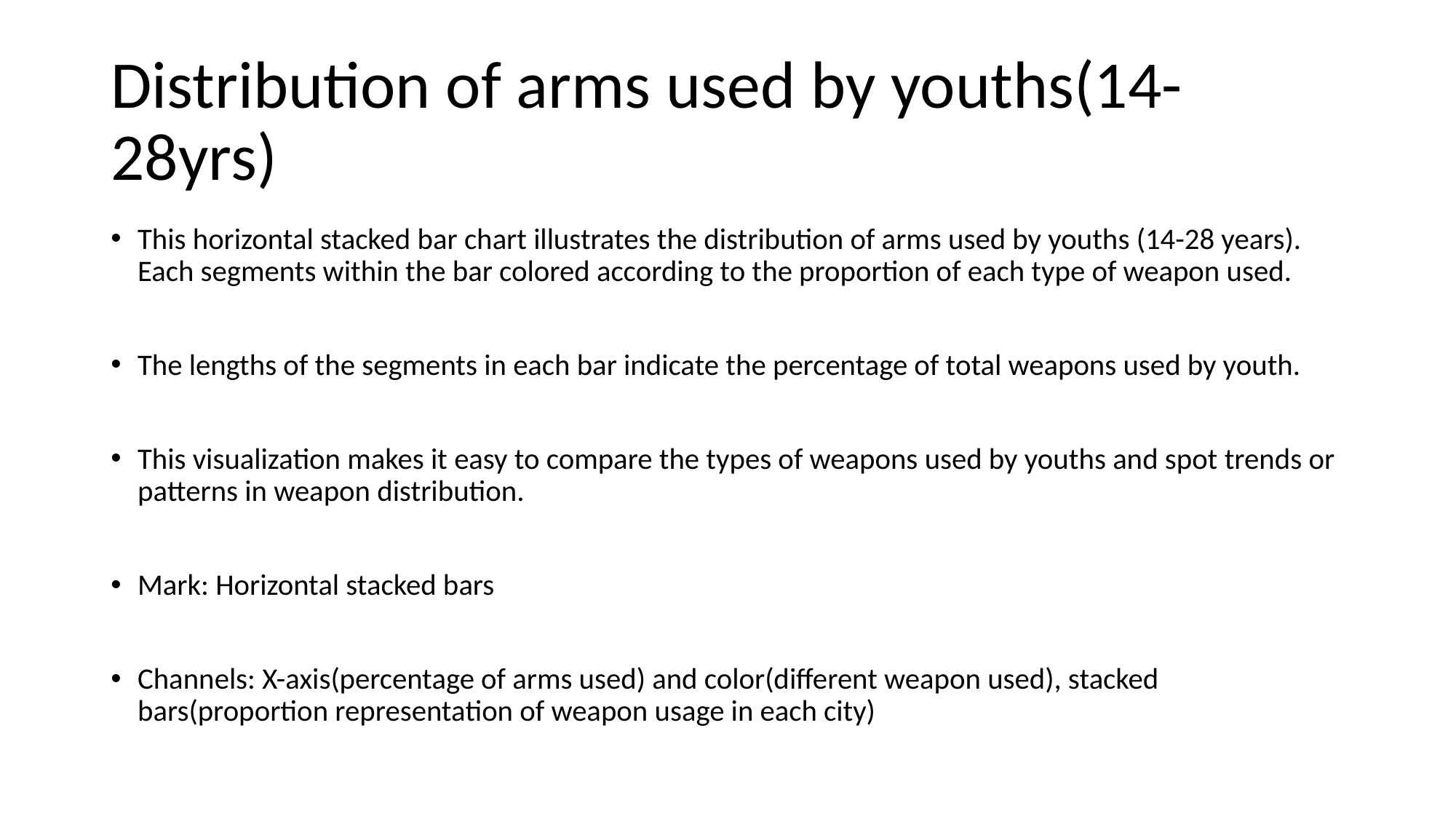

# Distribution of arms used by youths(14-28yrs)
This horizontal stacked bar chart illustrates the distribution of arms used by youths (14-28 years). Each segments within the bar colored according to the proportion of each type of weapon used.

The lengths of the segments in each bar indicate the percentage of total weapons used by youth.

This visualization makes it easy to compare the types of weapons used by youths and spot trends or patterns in weapon distribution.

Mark: Horizontal stacked bars

Channels: X-axis(percentage of arms used) and color(different weapon used), stacked bars(proportion representation of weapon usage in each city)